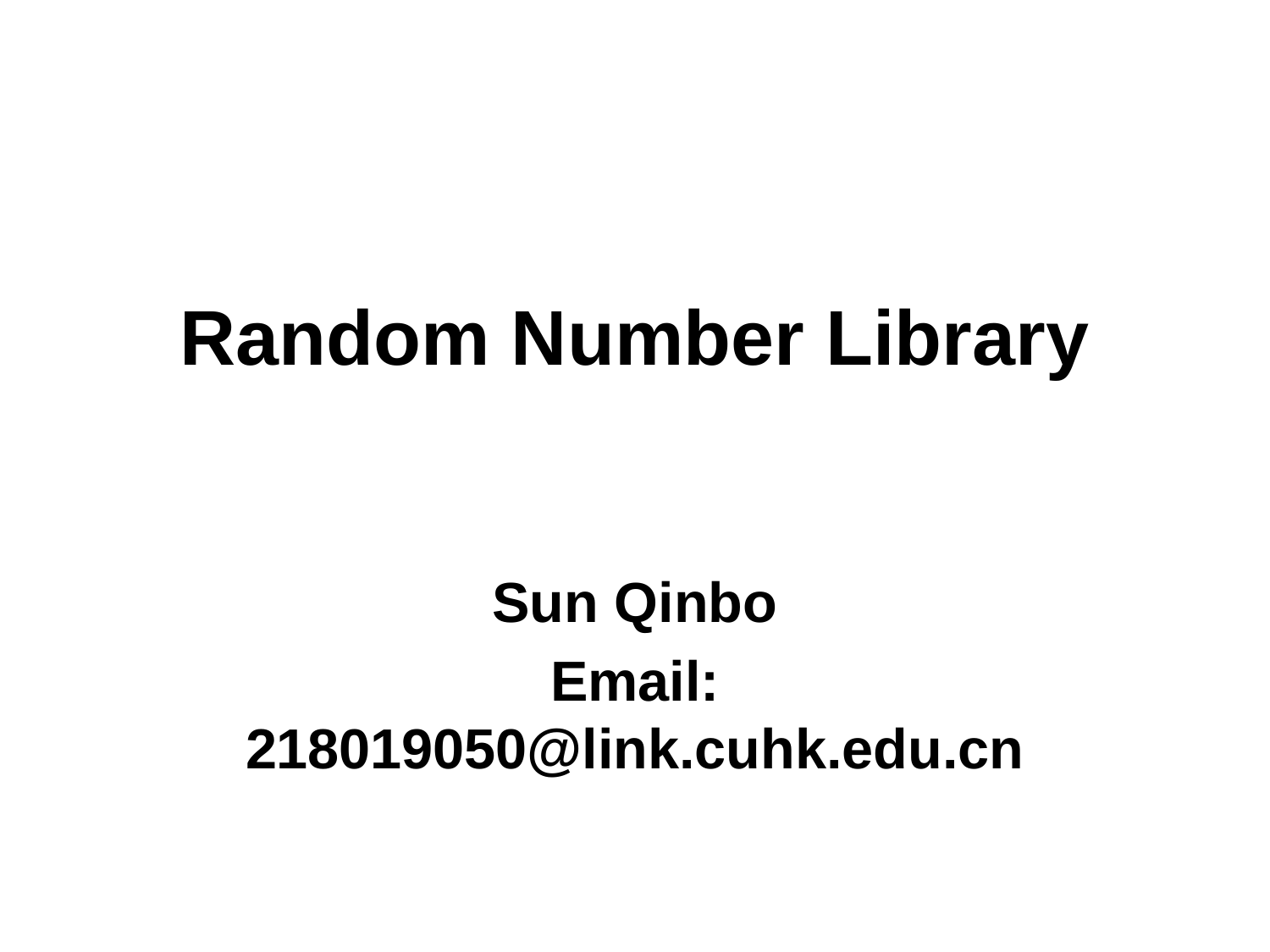

# Random Number Library
Sun Qinbo
Email: 218019050@link.cuhk.edu.cn